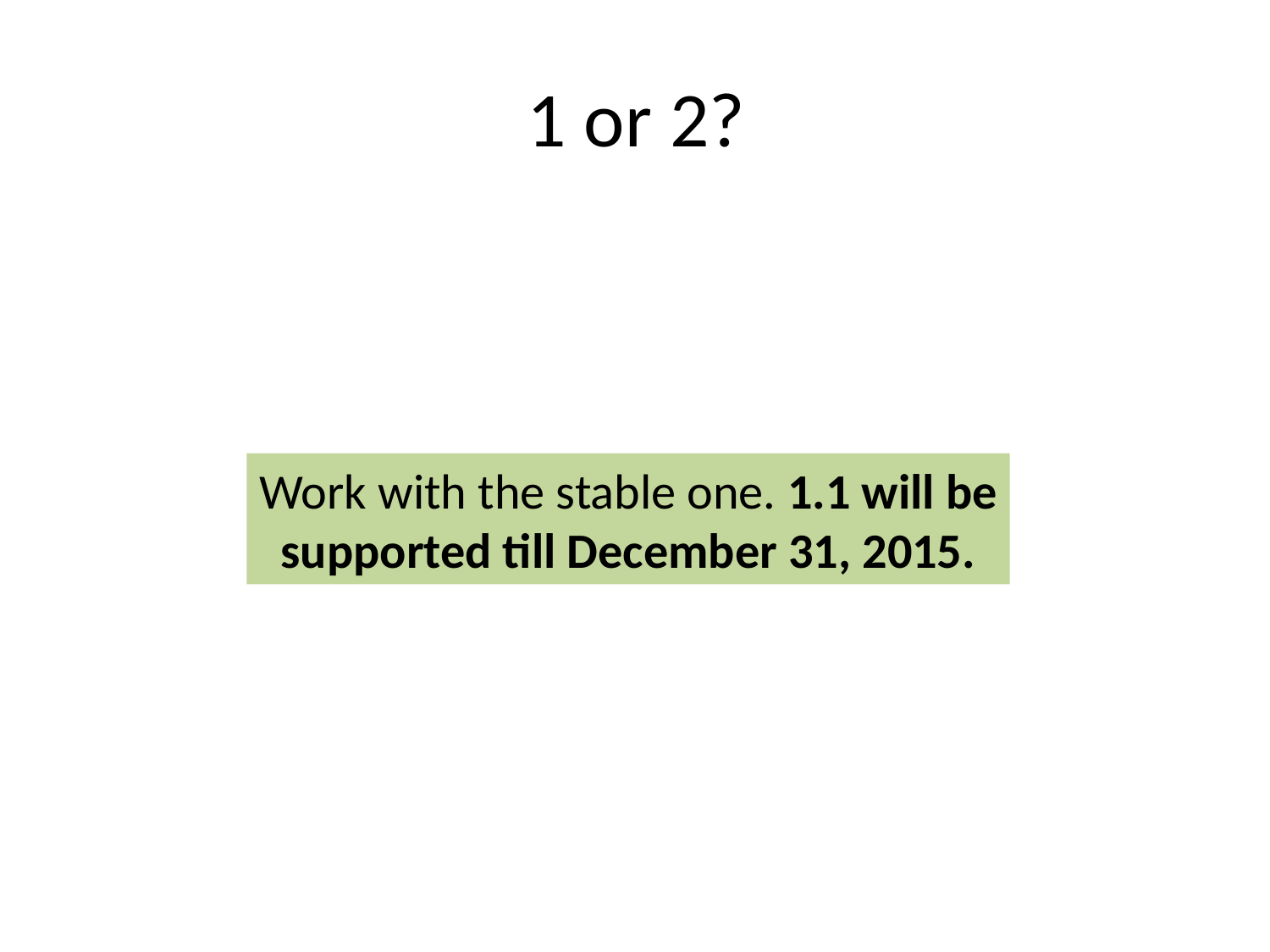

# 1 or 2?
Work with the stable one. 1.1 will be
supported till December 31, 2015.